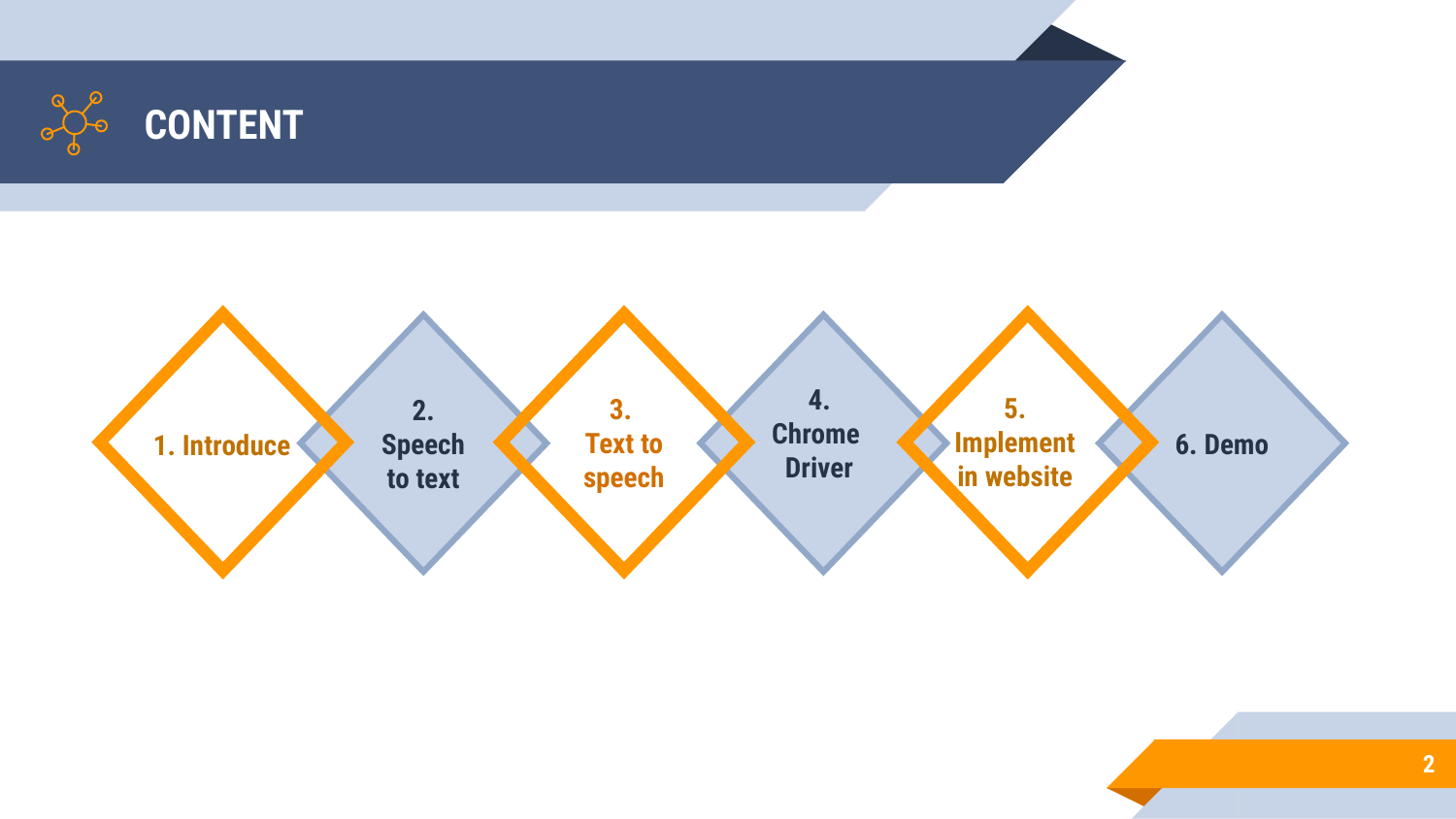

# CONTENT

3.
Text to speech
2. Speech to text

6. Demo

4.
Chrome
Driver
5.
 Implement
in website
1. Introduce
2